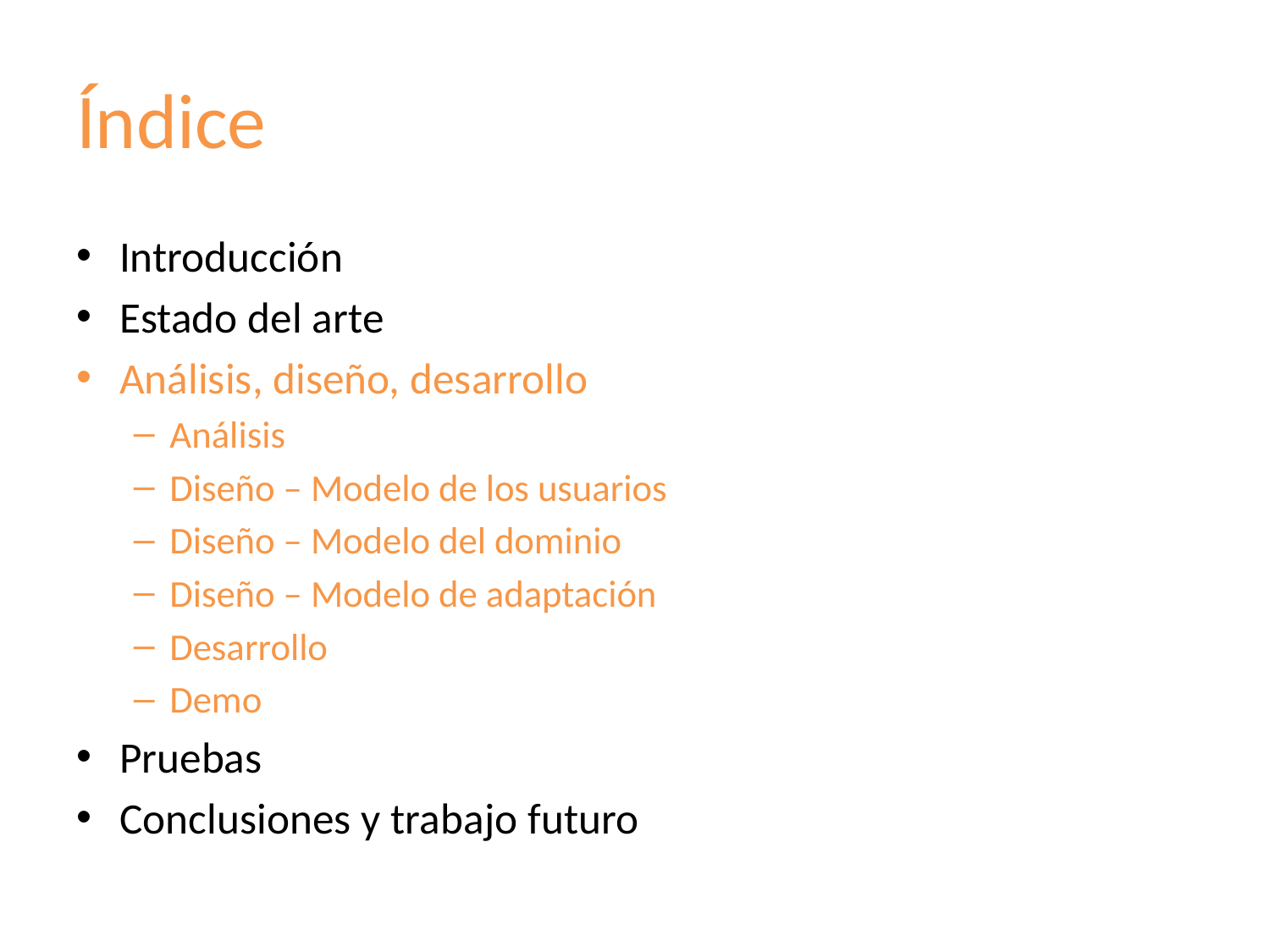

# Índice
Introducción
Estado del arte
Análisis, diseño, desarrollo
Análisis
Diseño – Modelo de los usuarios
Diseño – Modelo del dominio
Diseño – Modelo de adaptación
Desarrollo
Demo
Pruebas
Conclusiones y trabajo futuro